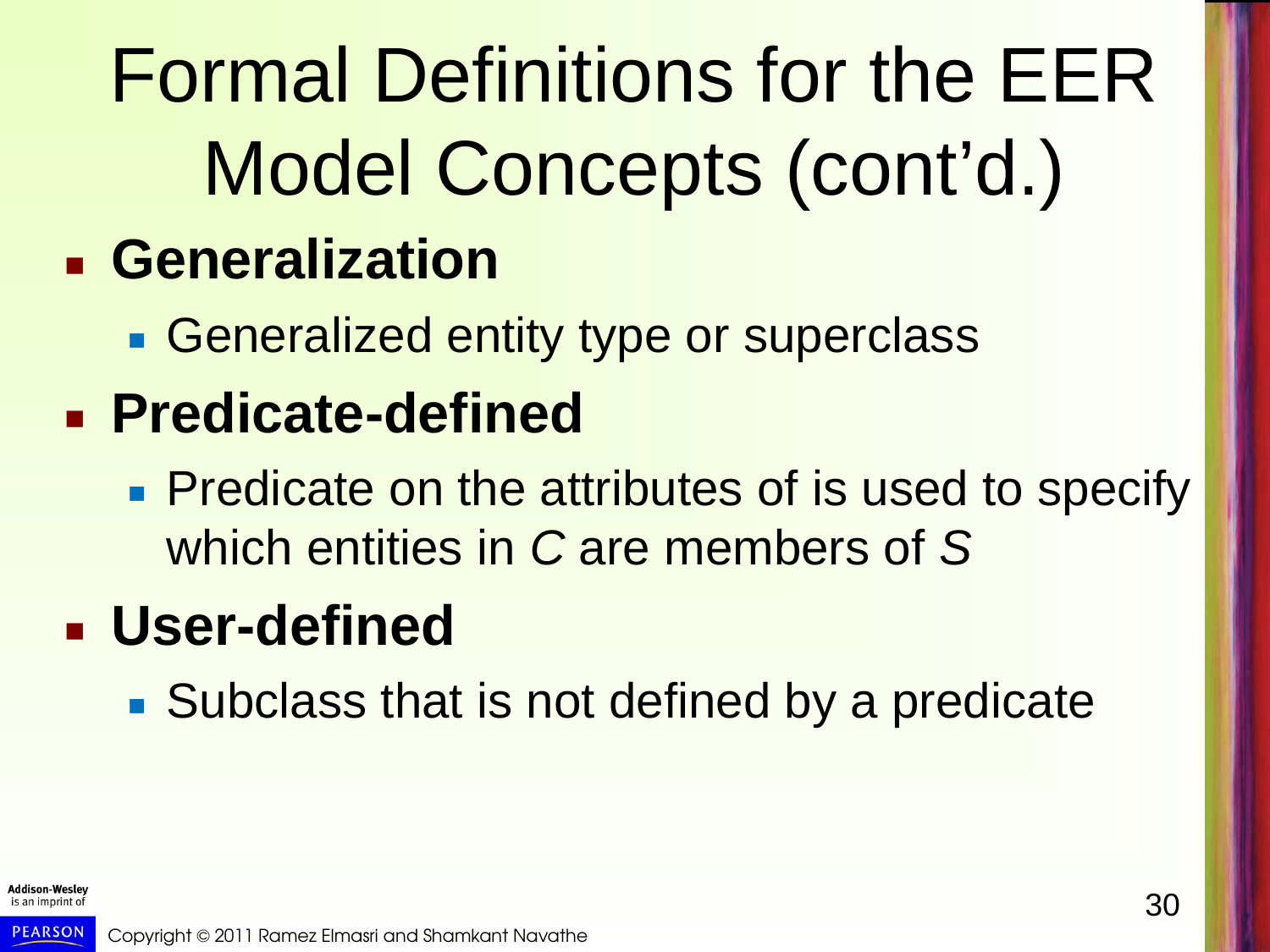

# Formal Definitions for the EER Model Concepts (cont’d.)
Generalization
Generalized entity type or superclass
Predicate-defined
Predicate on the attributes of is used to specify which entities in C are members of S
User-defined
Subclass that is not defined by a predicate